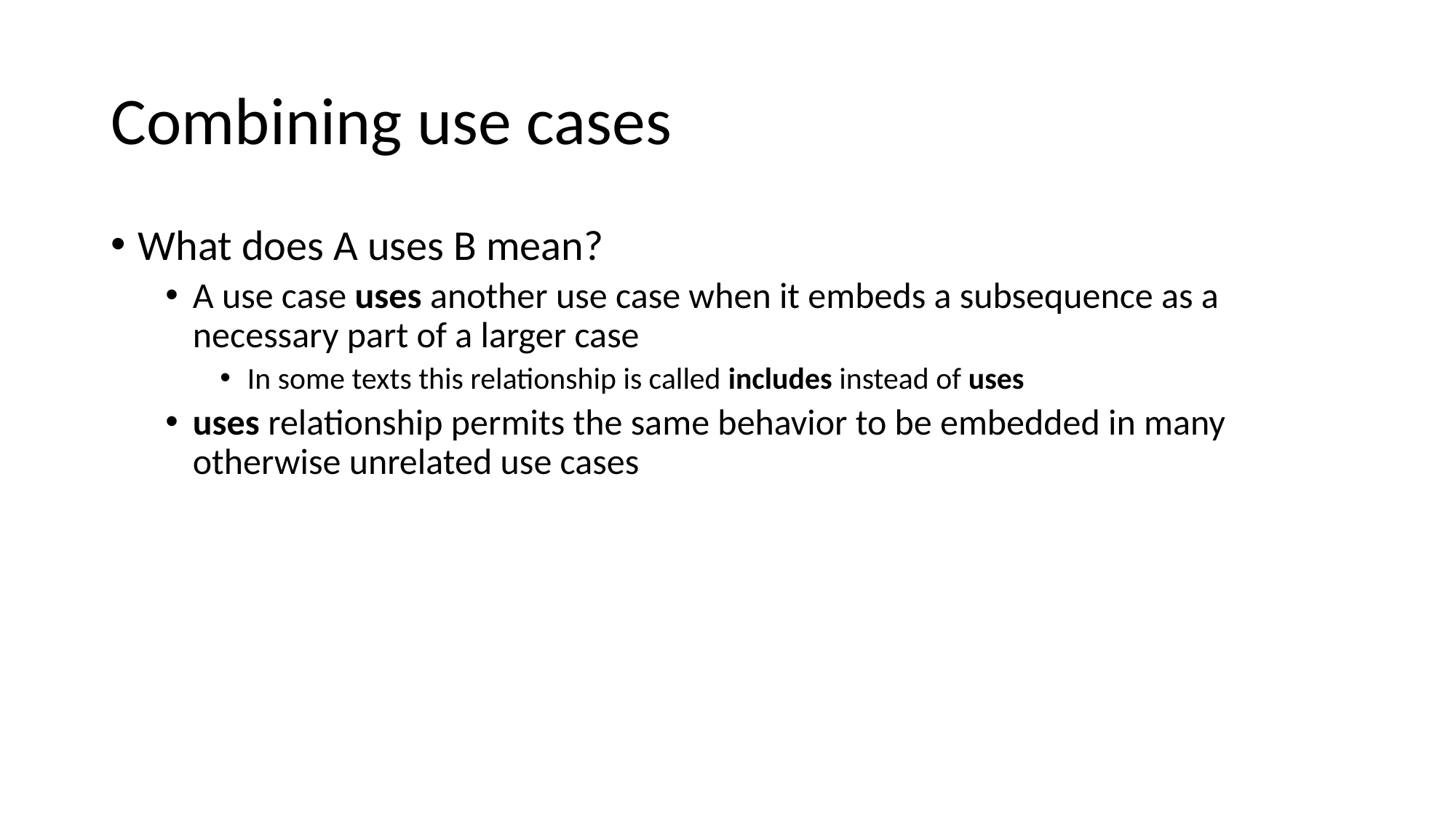

# Combining use cases
What does A uses B mean?
A use case uses another use case when it embeds a subsequence as a necessary part of a larger case
In some texts this relationship is called includes instead of uses
uses relationship permits the same behavior to be embedded in many otherwise unrelated use cases